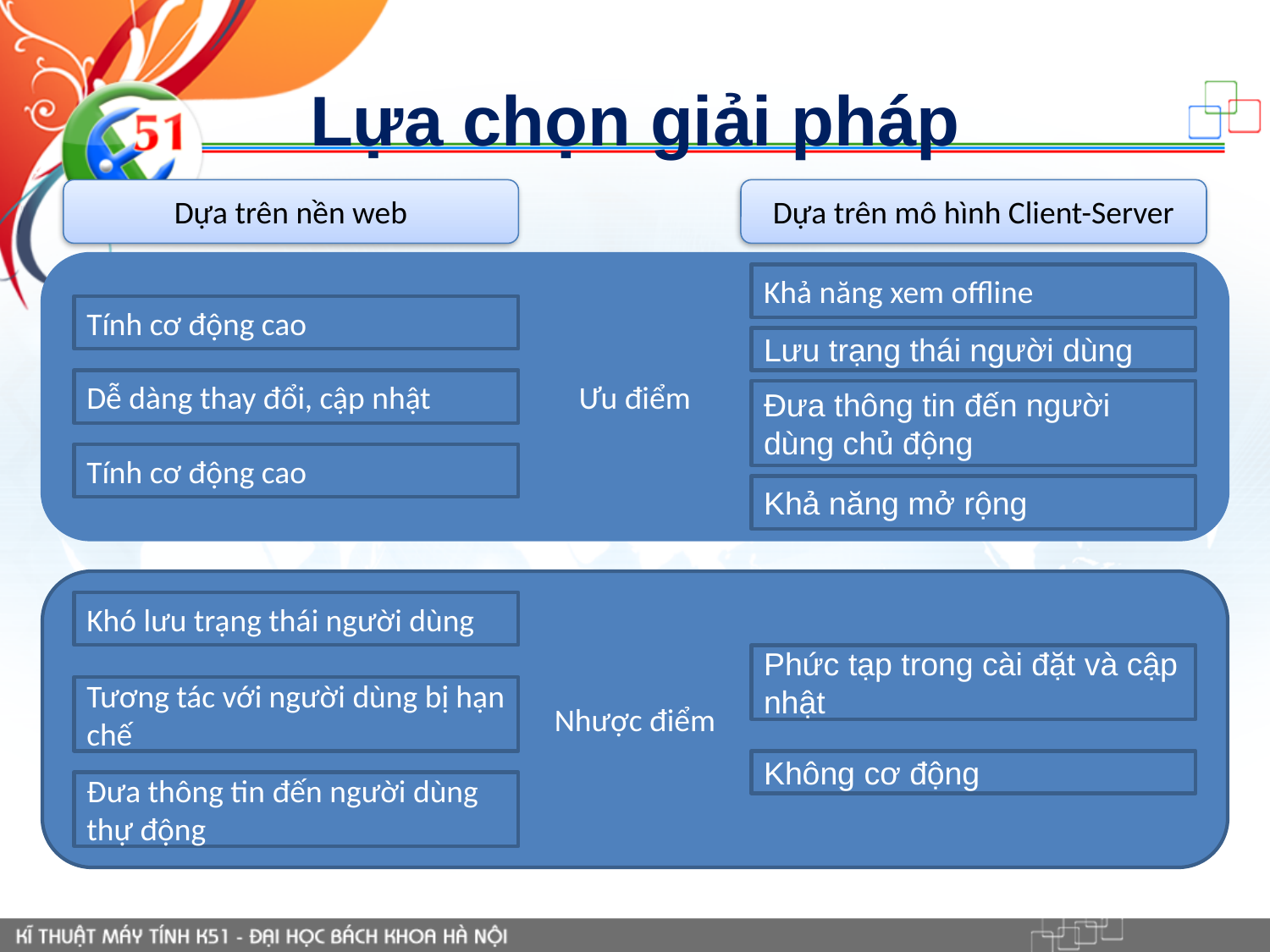

# Lựa chọn giải pháp
Dựa trên nền web
Dựa trên mô hình Client-Server
Ưu điểm
Khả năng xem offline
Tính cơ động cao
Lưu trạng thái người dùng
Dễ dàng thay đổi, cập nhật
Đưa thông tin đến người dùng chủ động
Tính cơ động cao
Khả năng mở rộng
Nhược điểm
Khó lưu trạng thái người dùng
Phức tạp trong cài đặt và cập nhật
Tương tác với người dùng bị hạn chế
Không cơ động
Đưa thông tin đến người dùng thự động